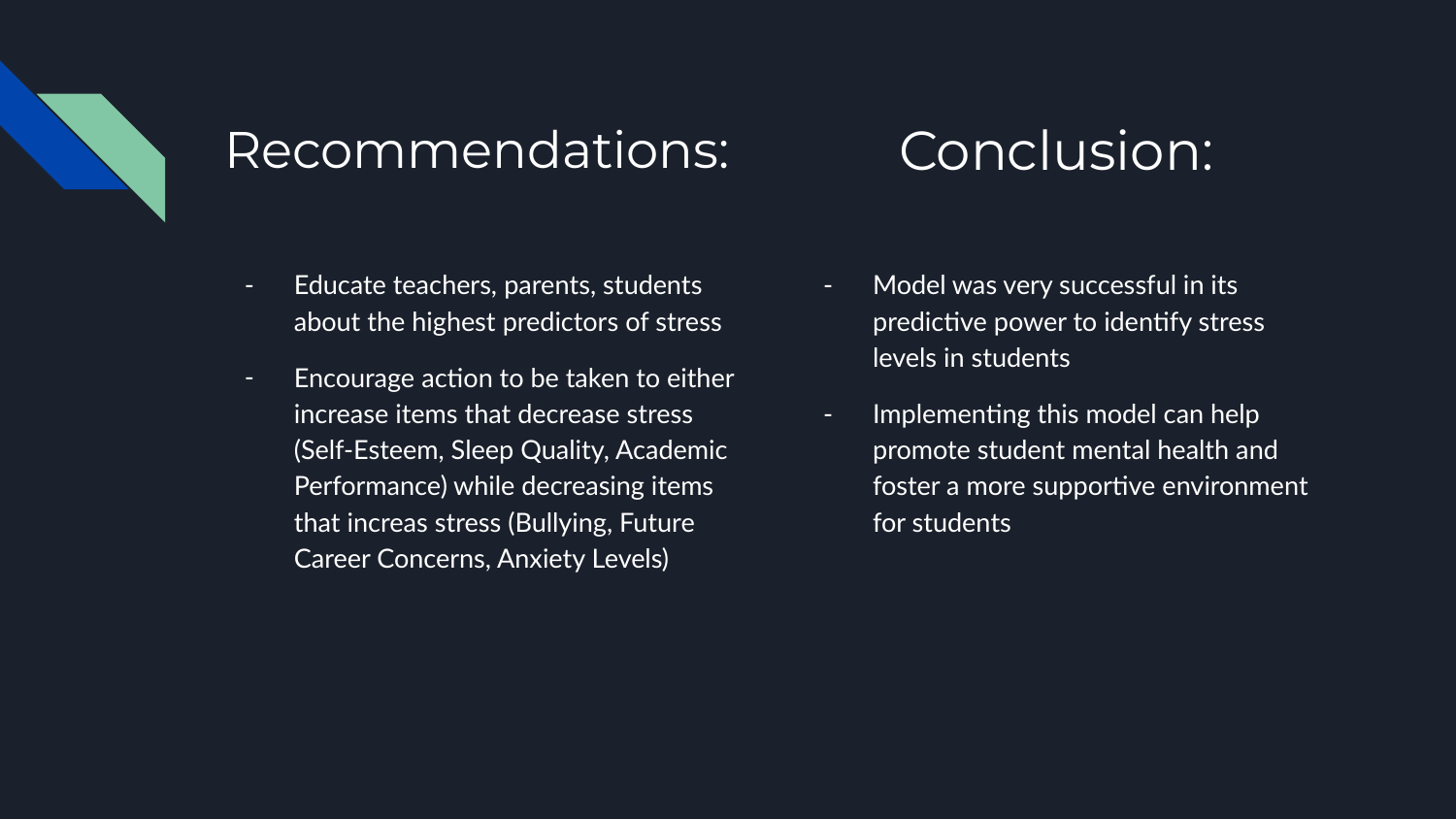

Recommendations:
# Conclusion:
Educate teachers, parents, students about the highest predictors of stress
Encourage action to be taken to either increase items that decrease stress (Self-Esteem, Sleep Quality, Academic Performance) while decreasing items that increas stress (Bullying, Future Career Concerns, Anxiety Levels)

Model was very successful in its predictive power to identify stress levels in students
Implementing this model can help promote student mental health and foster a more supportive environment for students